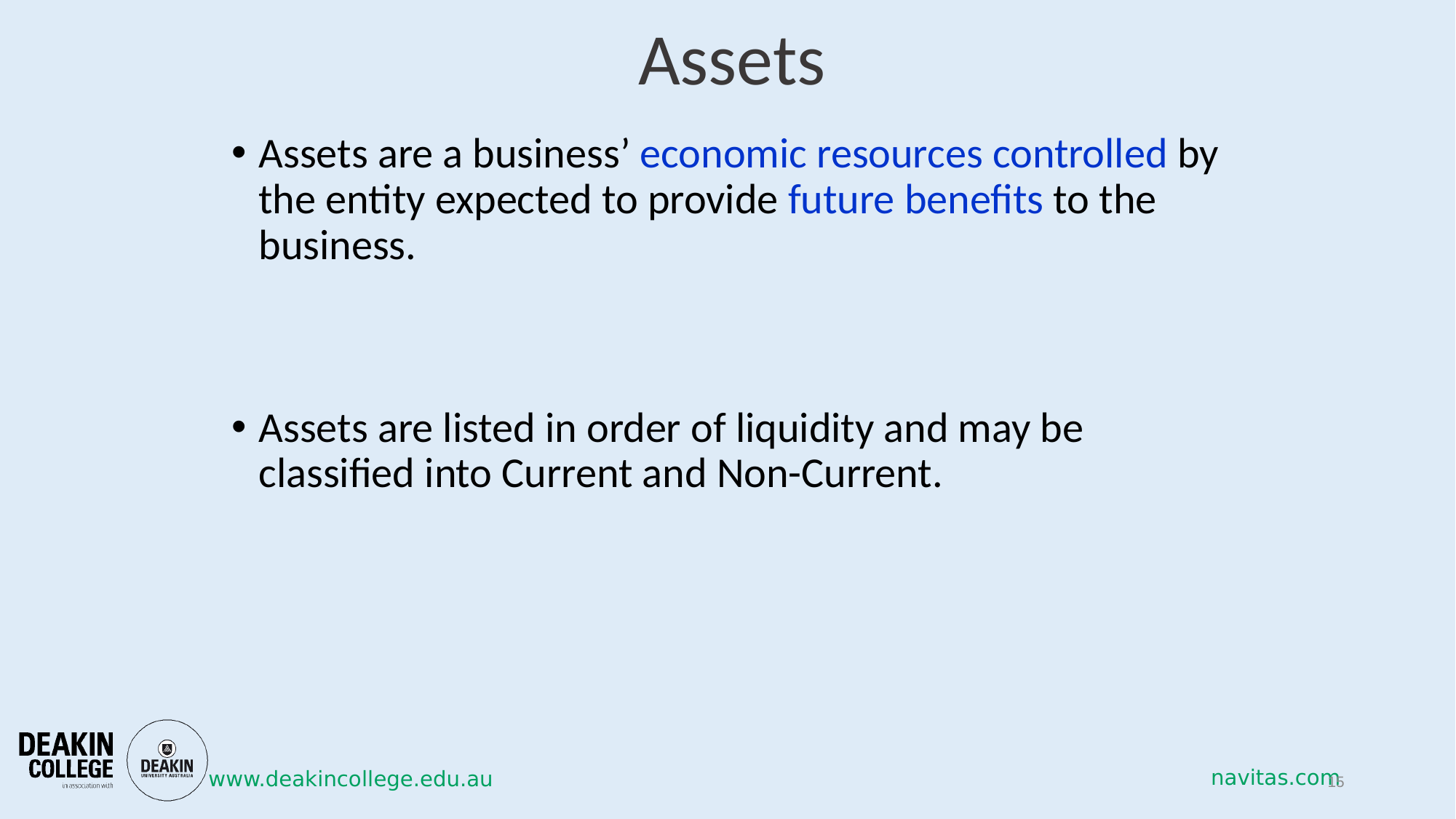

# Assets
Assets are a business’ economic resources controlled by the entity expected to provide future benefits to the business.

Assets are listed in order of liquidity and may be classified into Current and Non-Current.

15